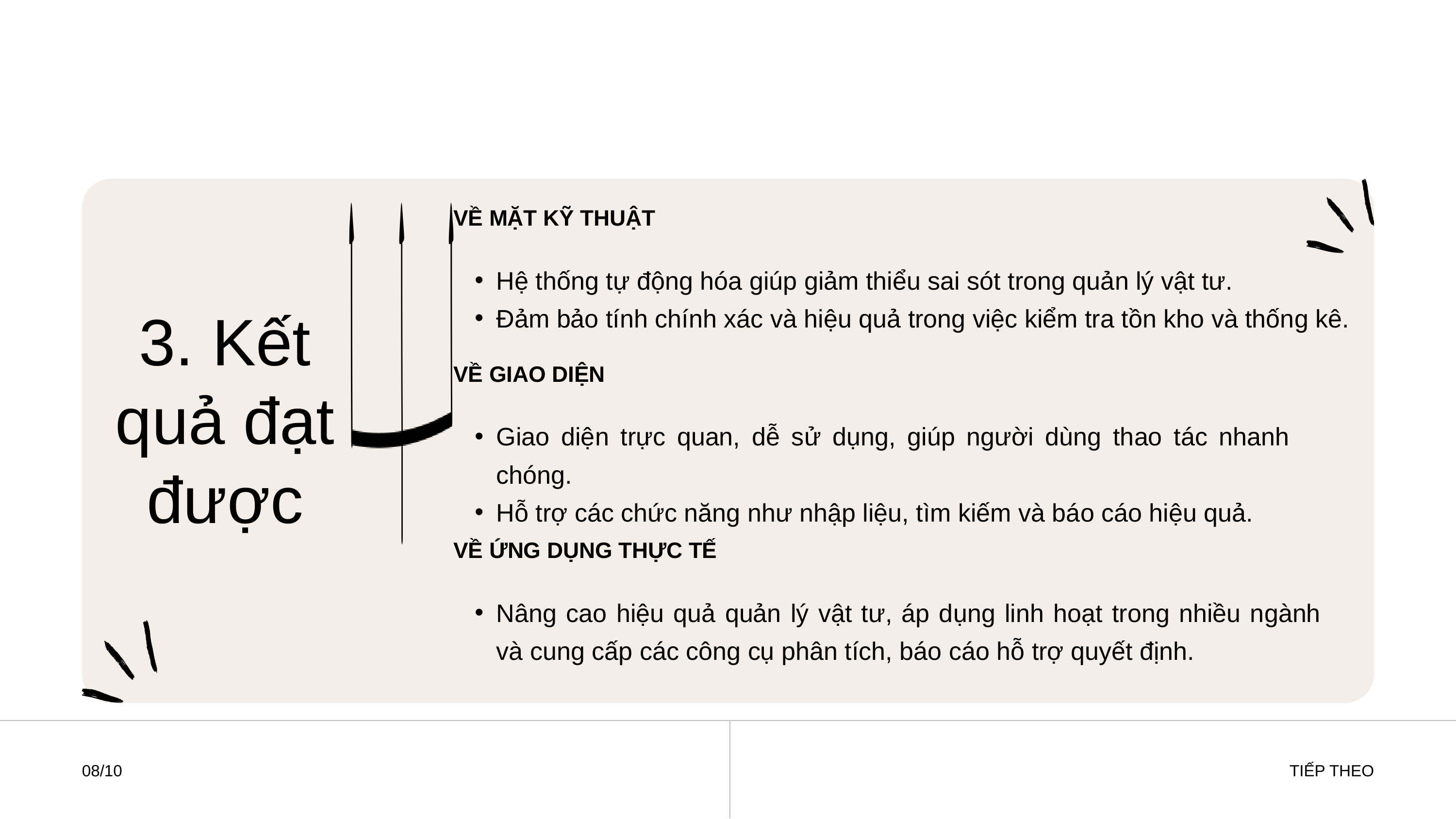

VỀ MẶT KỸ THUẬT
Hệ thống tự động hóa giúp giảm thiểu sai sót trong quản lý vật tư.
Đảm bảo tính chính xác và hiệu quả trong việc kiểm tra tồn kho và thống kê.
3. Kết quả đạt được

VỀ GIAO DIỆN
Giao diện trực quan, dễ sử dụng, giúp người dùng thao tác nhanh chóng.
Hỗ trợ các chức năng như nhập liệu, tìm kiếm và báo cáo hiệu quả.
VỀ ỨNG DỤNG THỰC TẾ
Nâng cao hiệu quả quản lý vật tư, áp dụng linh hoạt trong nhiều ngành và cung cấp các công cụ phân tích, báo cáo hỗ trợ quyết định.

08/10
TIẾP THEO